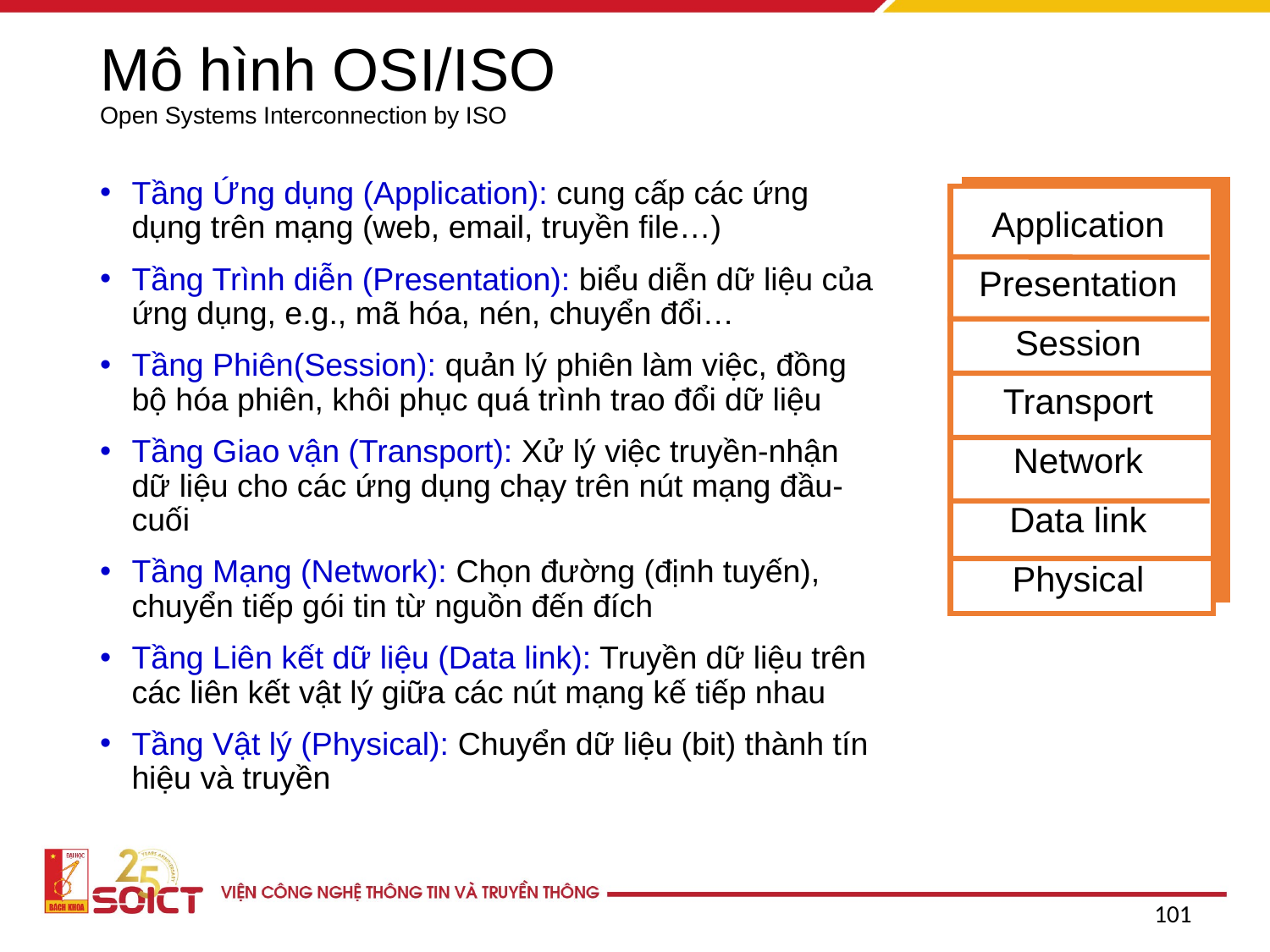

# Mô hình OSI/ISO Open Systems Interconnection by ISO
Tầng Ứng dụng (Application): cung cấp các ứng dụng trên mạng (web, email, truyền file…)
Tầng Trình diễn (Presentation): biểu diễn dữ liệu của ứng dụng, e.g., mã hóa, nén, chuyển đổi…
Tầng Phiên(Session): quản lý phiên làm việc, đồng bộ hóa phiên, khôi phục quá trình trao đổi dữ liệu
Tầng Giao vận (Transport): Xử lý việc truyền-nhận dữ liệu cho các ứng dụng chạy trên nút mạng đầu-cuối
Tầng Mạng (Network): Chọn đường (định tuyến), chuyển tiếp gói tin từ nguồn đến đích
Tầng Liên kết dữ liệu (Data link): Truyền dữ liệu trên các liên kết vật lý giữa các nút mạng kế tiếp nhau
Tầng Vật lý (Physical): Chuyển dữ liệu (bit) thành tín hiệu và truyền

Application

Presentation

Session

Transport

Network

Data link

Physical

101